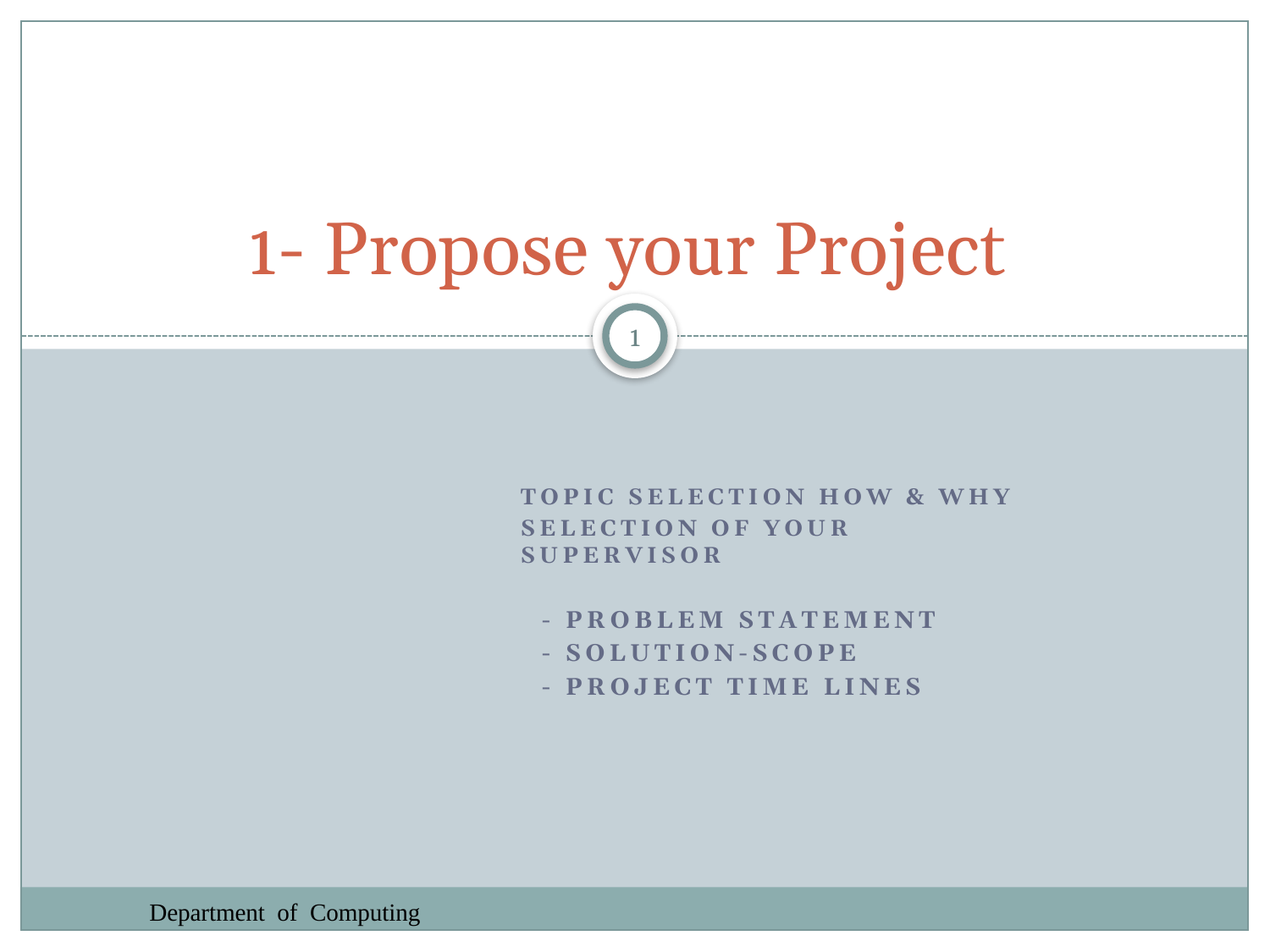

# 1- Propose your Project
1
Topic Selection how & why
Selection of your supervisor

  - Problem Statement
  - Solution-Scope
  - Project Time Lines
Department  of  Computing